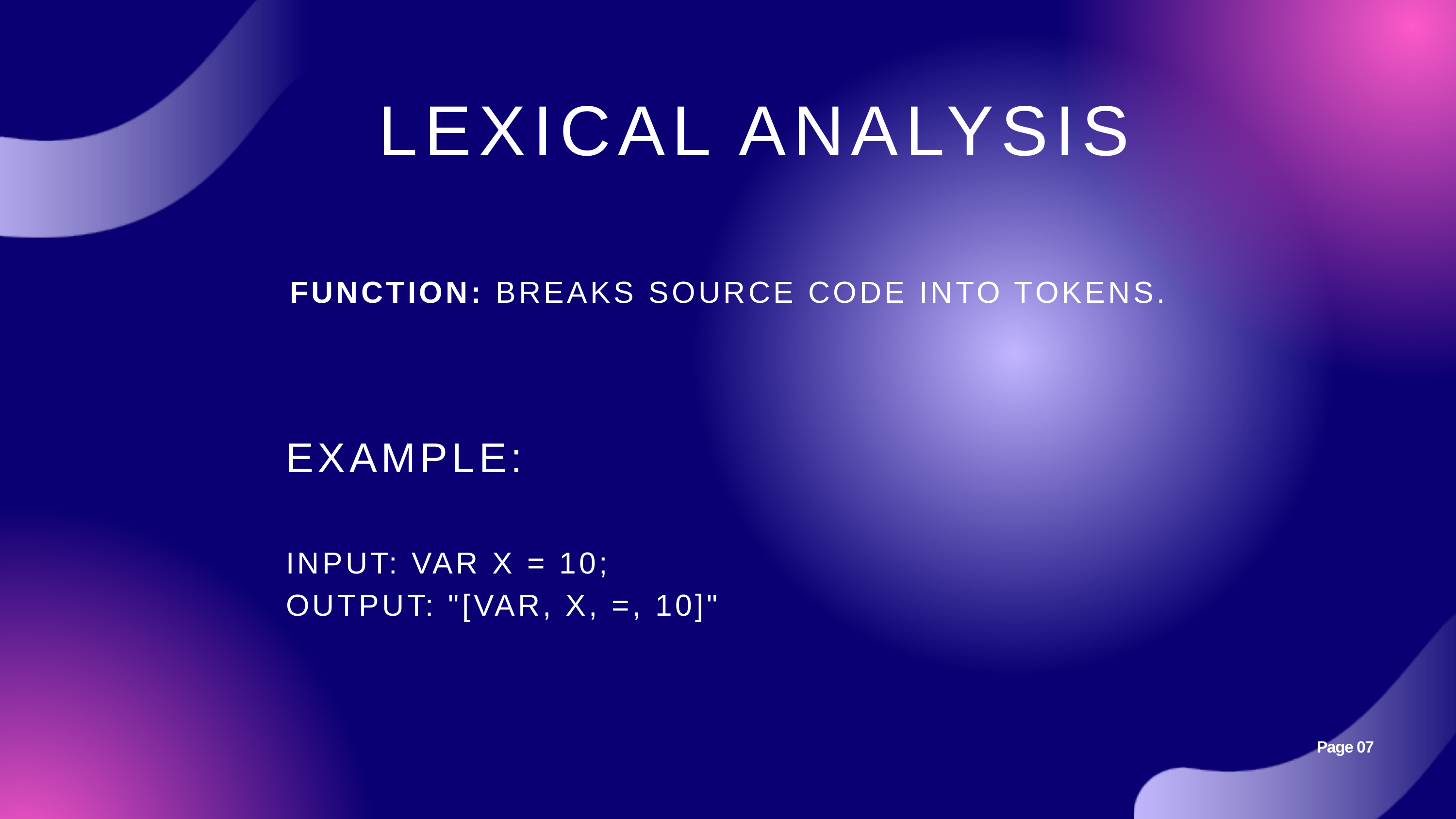

LEXICAL ANALYSIS
FUNCTION: BREAKS SOURCE CODE INTO TOKENS.

EXAMPLE:

INPUT: VAR X = 10;
OUTPUT: "[VAR, X, =, 10]"

Page 07